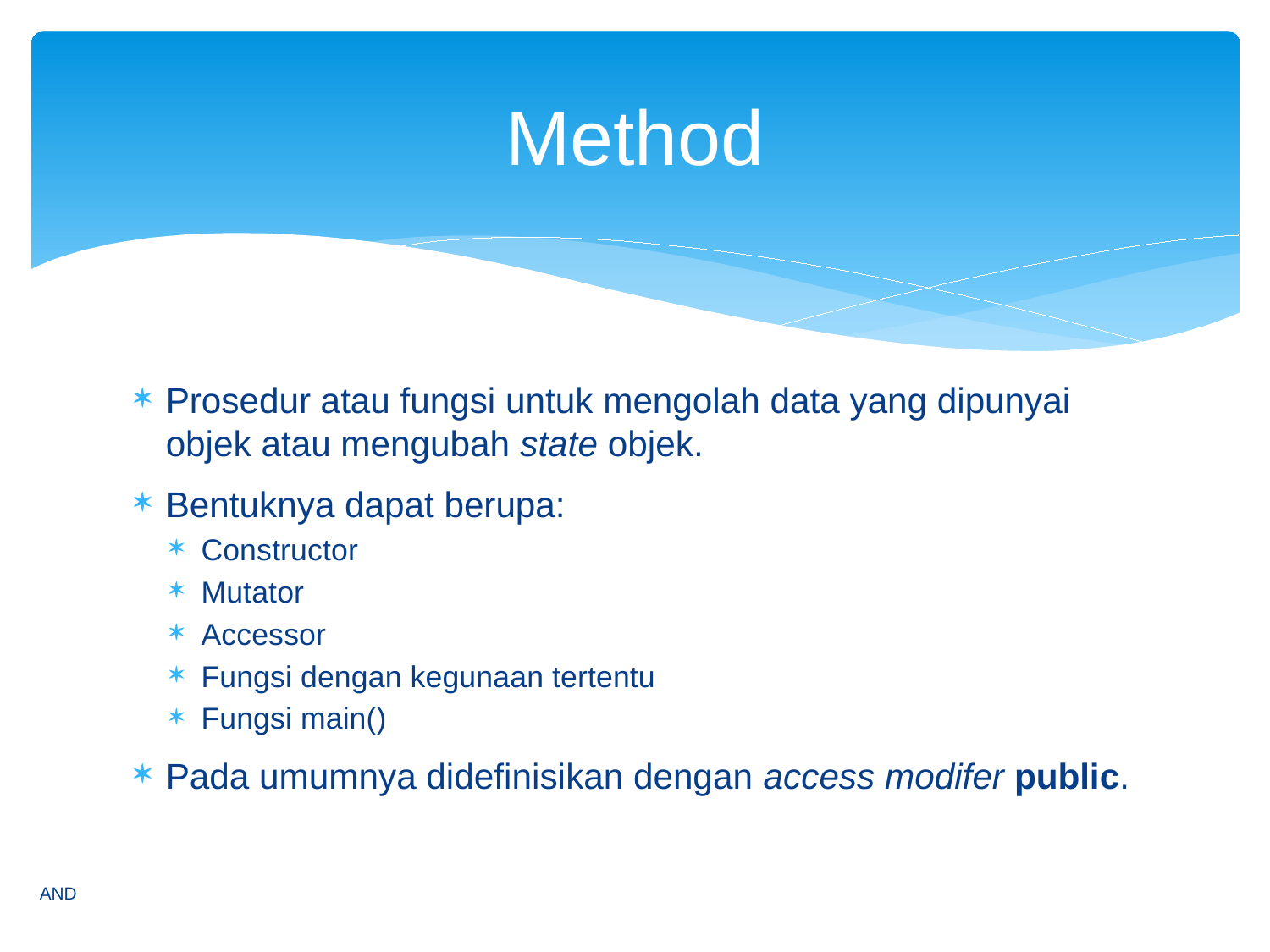

# Method
Prosedur atau fungsi untuk mengolah data yang dipunyai objek atau mengubah state objek.
Bentuknya dapat berupa:
Constructor
Mutator
Accessor
Fungsi dengan kegunaan tertentu
Fungsi main()
Pada umumnya didefinisikan dengan access modifer public.
AND